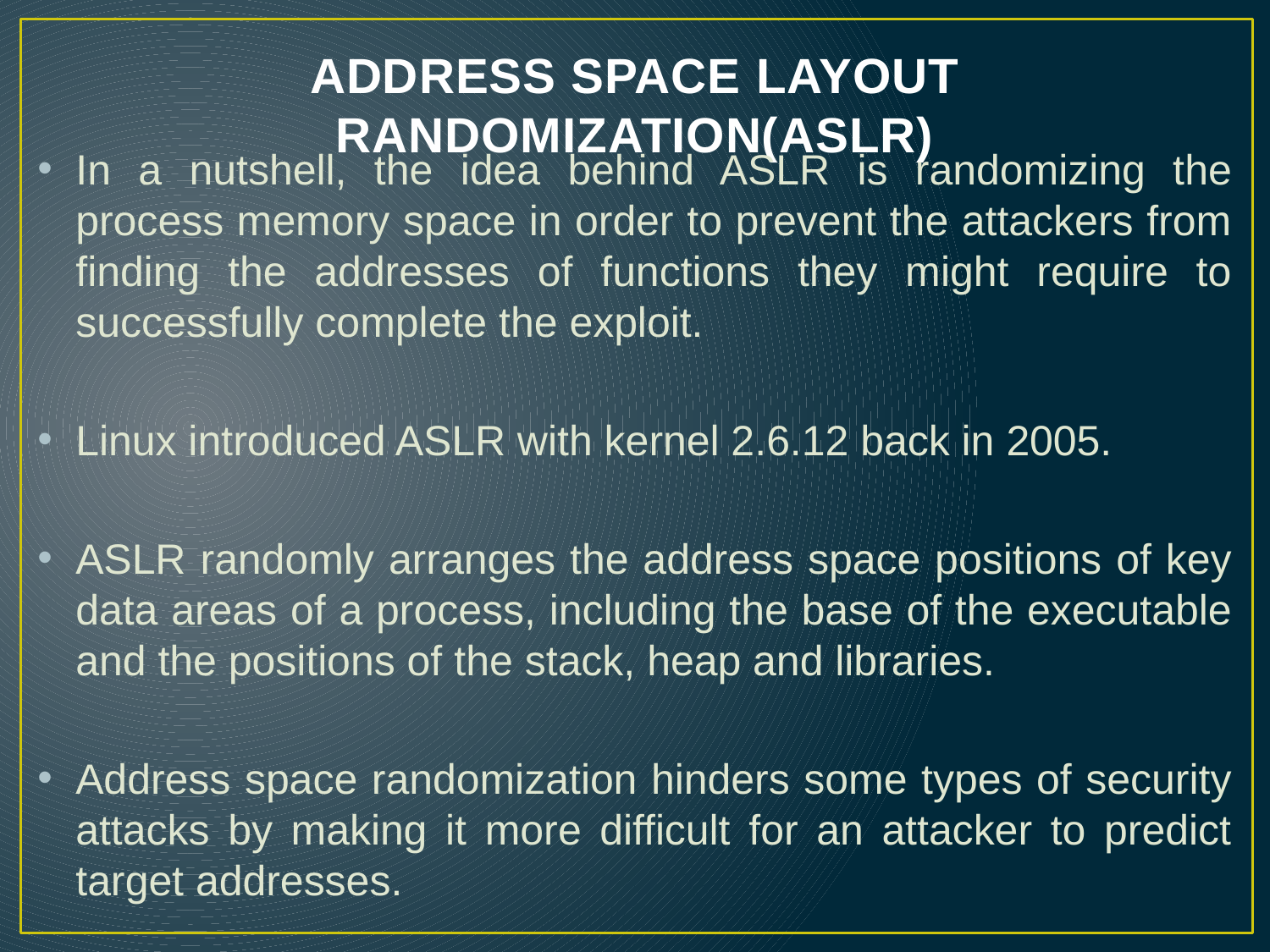

# ADDRESS SPACE LAYOUT RANDOMIZATION(ASLR)
In a nutshell, the idea behind ASLR is randomizing the process memory space in order to prevent the attackers from finding the addresses of functions they might require to successfully complete the exploit.

Linux introduced ASLR with kernel 2.6.12 back in 2005.

ASLR randomly arranges the address space positions of key data areas of a process, including the base of the executable and the positions of the stack, heap and libraries.

Address space randomization hinders some types of security attacks by making it more difficult for an attacker to predict target addresses.